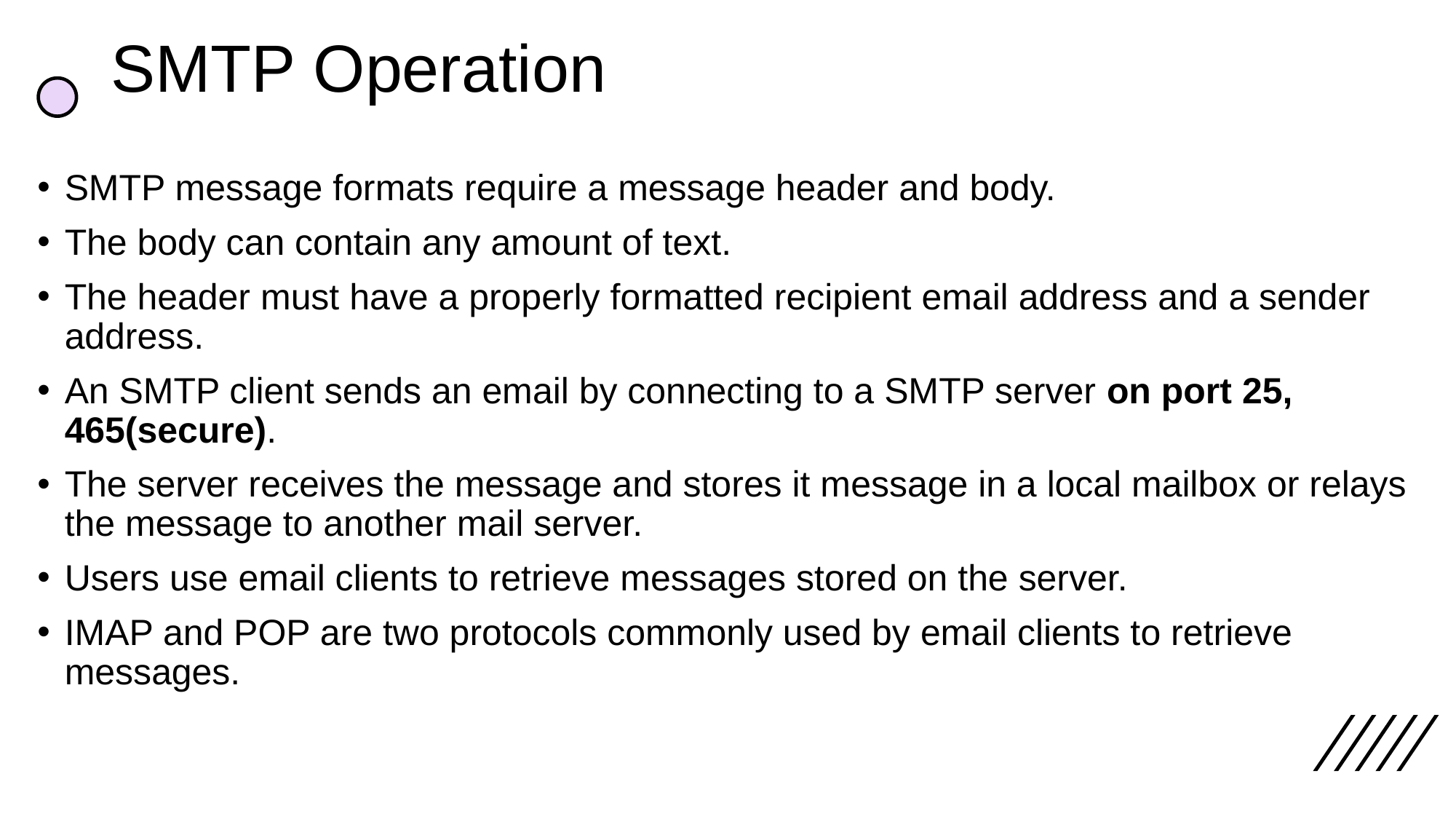

# SMTP Operation
SMTP message formats require a message header and body.
The body can contain any amount of text.
The header must have a properly formatted recipient email address and a sender address.
An SMTP client sends an email by connecting to a SMTP server on port 25, 465(secure).
The server receives the message and stores it message in a local mailbox or relays the message to another mail server.
Users use email clients to retrieve messages stored on the server.
IMAP and POP are two protocols commonly used by email clients to retrieve messages.